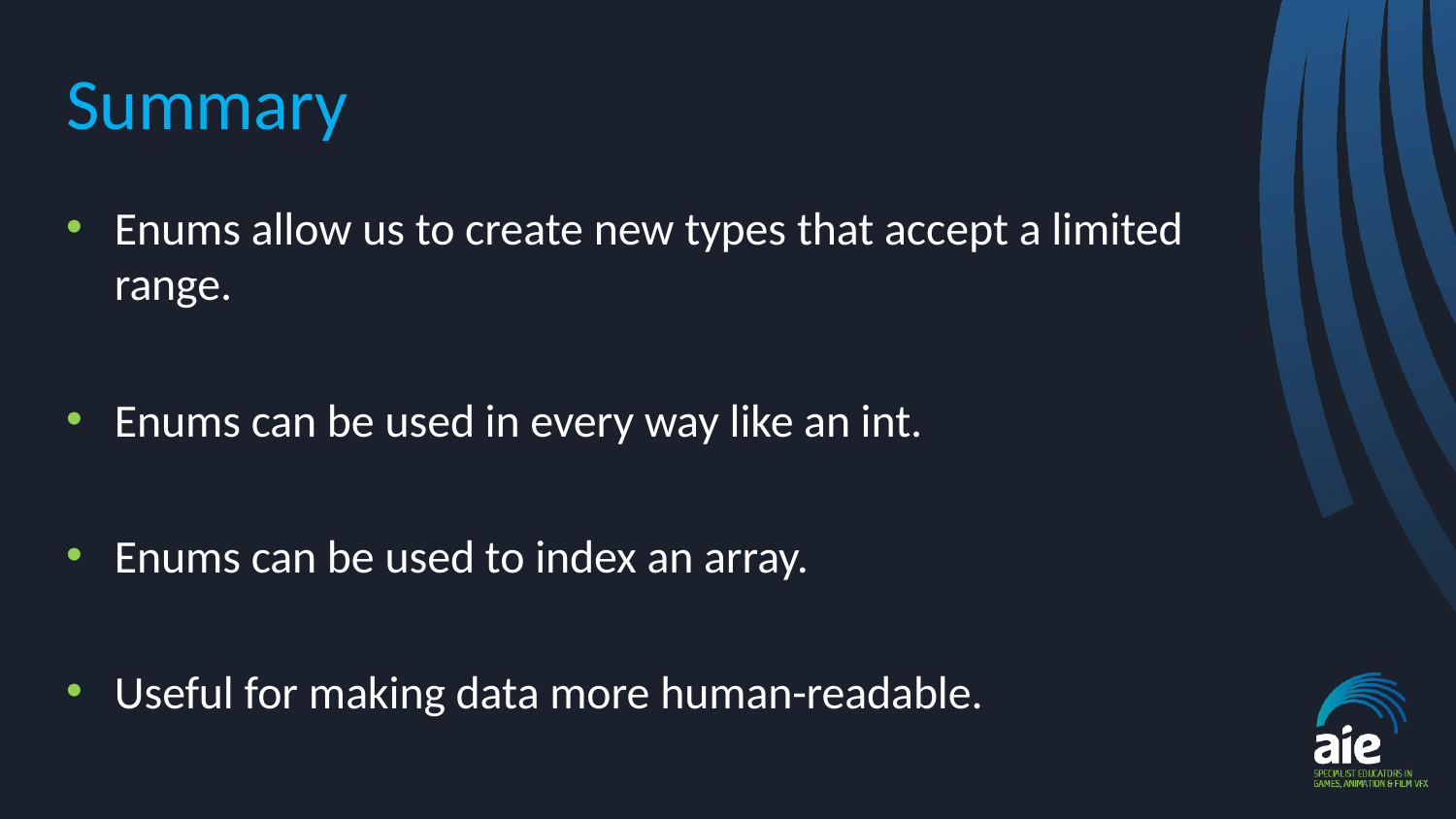

# Summary
Enums allow us to create new types that accept a limited range.

Enums can be used in every way like an int.

Enums can be used to index an array.

Useful for making data more human-readable.